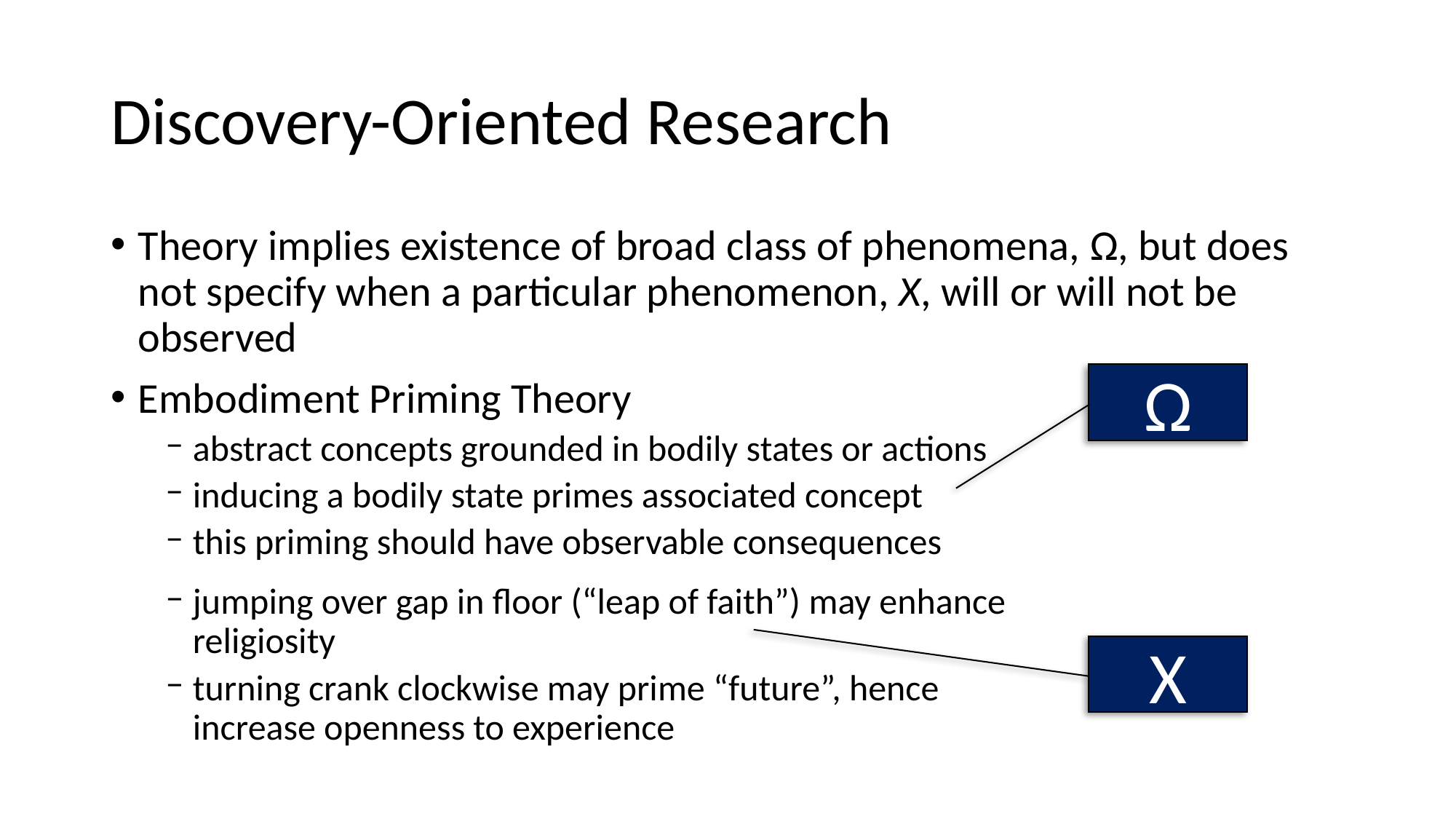

# Discovery-Oriented Research
Theory implies existence of broad class of phenomena, Ω, but does not specify when a particular phenomenon, X, will or will not be observed
Embodiment Priming Theory
abstract concepts grounded in bodily states or actions
inducing a bodily state primes associated concept
this priming should have observable consequences

Ω
jumping over gap in floor (“leap of faith”) may enhance religiosity
turning crank clockwise may prime “future”, hence increase openness to experience

X